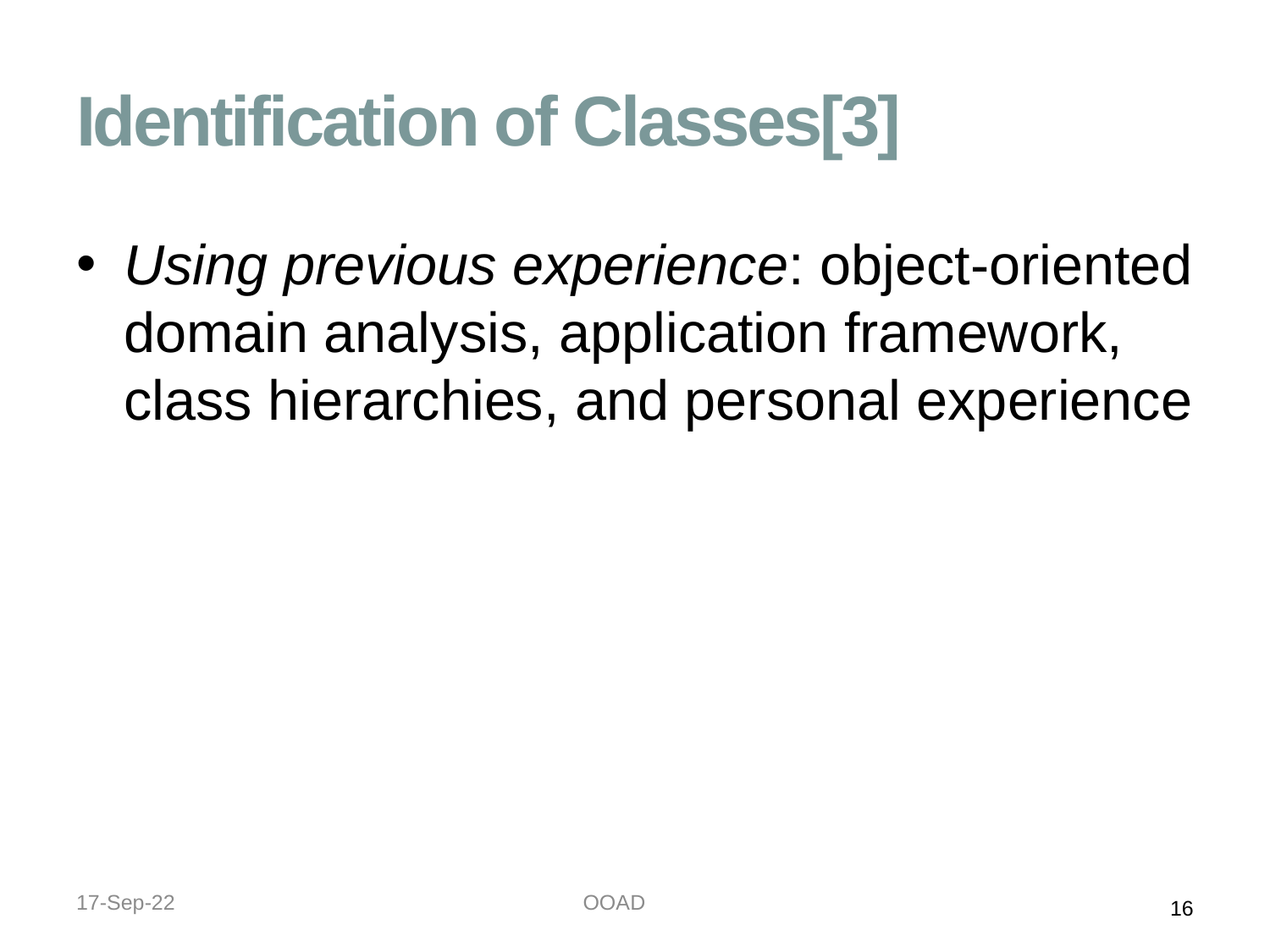

# Identification of Classes[3]
Using previous experience: object-oriented domain analysis, application framework, class hierarchies, and personal experience
17-Sep-22
OOAD
16